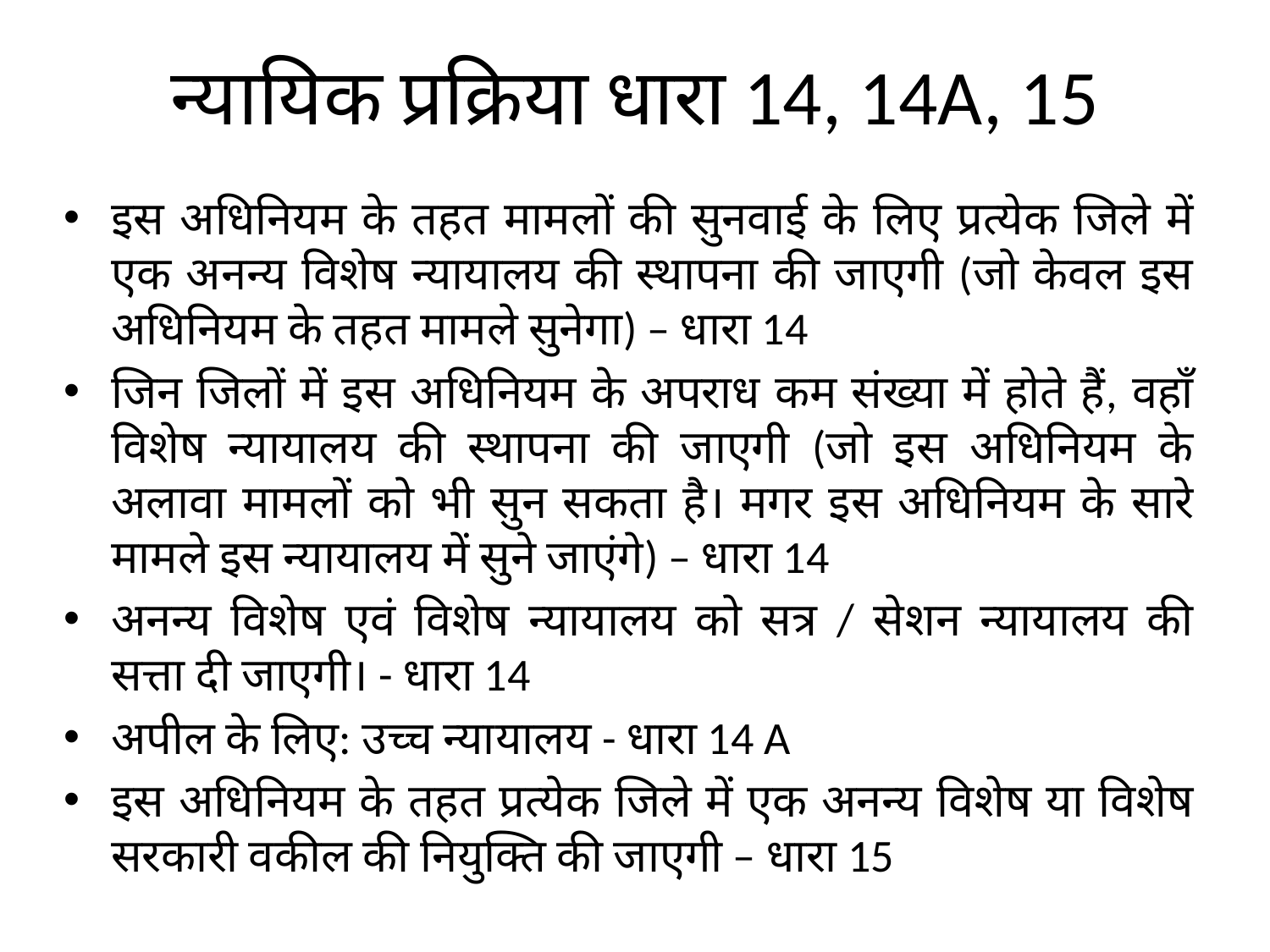

# न्यायिक प्रक्रिया धारा 14, 14A, 15
इस अधिनियम के तहत मामलों की सुनवाई के लिए प्रत्येक जिले में एक अनन्य विशेष न्यायालय की स्थापना की जाएगी (जो केवल इस अधिनियम के तहत मामले सुनेगा) – धारा 14
जिन जिलों में इस अधिनियम के अपराध कम संख्या में होते हैं, वहाँ विशेष न्यायालय की स्थापना की जाएगी (जो इस अधिनियम के अलावा मामलों को भी सुन सकता है। मगर इस अधिनियम के सारे मामले इस न्यायालय में सुने जाएंगे) – धारा 14
अनन्य विशेष एवं विशेष न्यायालय को सत्र / सेशन न्यायालय की सत्ता दी जाएगी। - धारा 14
अपील के लिए: उच्च न्यायालय - धारा 14 A
इस अधिनियम के तहत प्रत्येक जिले में एक अनन्य विशेष या विशेष सरकारी वकील की नियुक्ति की जाएगी – धारा 15